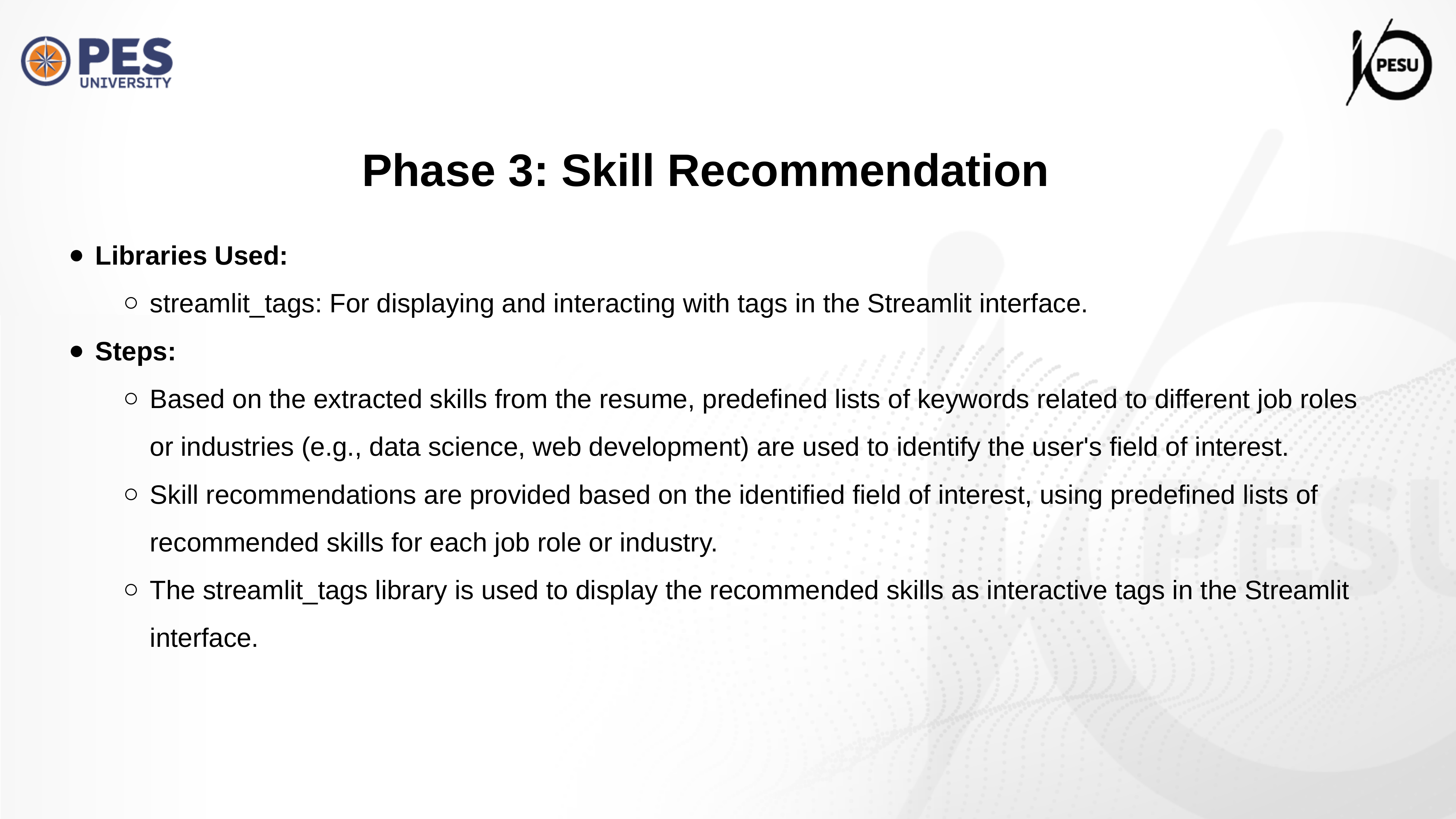

Phase 3: Skill Recommendation
Libraries Used:
streamlit_tags: For displaying and interacting with tags in the Streamlit interface.
Steps:
Based on the extracted skills from the resume, predefined lists of keywords related to different job roles or industries (e.g., data science, web development) are used to identify the user's field of interest.
Skill recommendations are provided based on the identified field of interest, using predefined lists of recommended skills for each job role or industry.
The streamlit_tags library is used to display the recommended skills as interactive tags in the Streamlit interface.